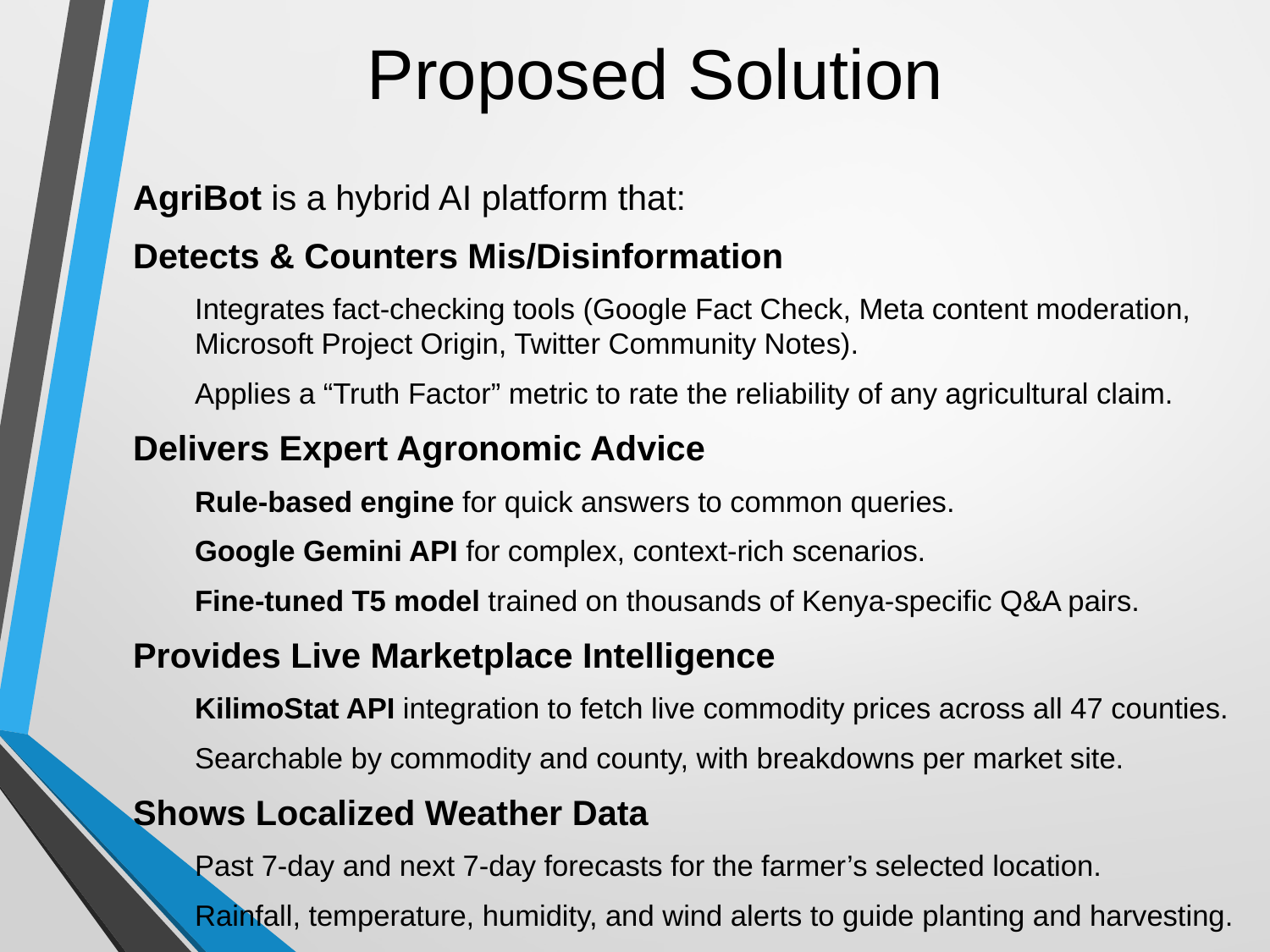

# Proposed Solution
AgriBot is a hybrid AI platform that:
Detects & Counters Mis/Disinformation
Integrates fact-checking tools (Google Fact Check, Meta content moderation, Microsoft Project Origin, Twitter Community Notes).
Applies a “Truth Factor” metric to rate the reliability of any agricultural claim.
Delivers Expert Agronomic Advice
Rule-based engine for quick answers to common queries.
Google Gemini API for complex, context-rich scenarios.
Fine-tuned T5 model trained on thousands of Kenya-specific Q&A pairs.
Provides Live Marketplace Intelligence
KilimoStat API integration to fetch live commodity prices across all 47 counties.
Searchable by commodity and county, with breakdowns per market site.
Shows Localized Weather Data
Past 7-day and next 7-day forecasts for the farmer’s selected location.
Rainfall, temperature, humidity, and wind alerts to guide planting and harvesting.